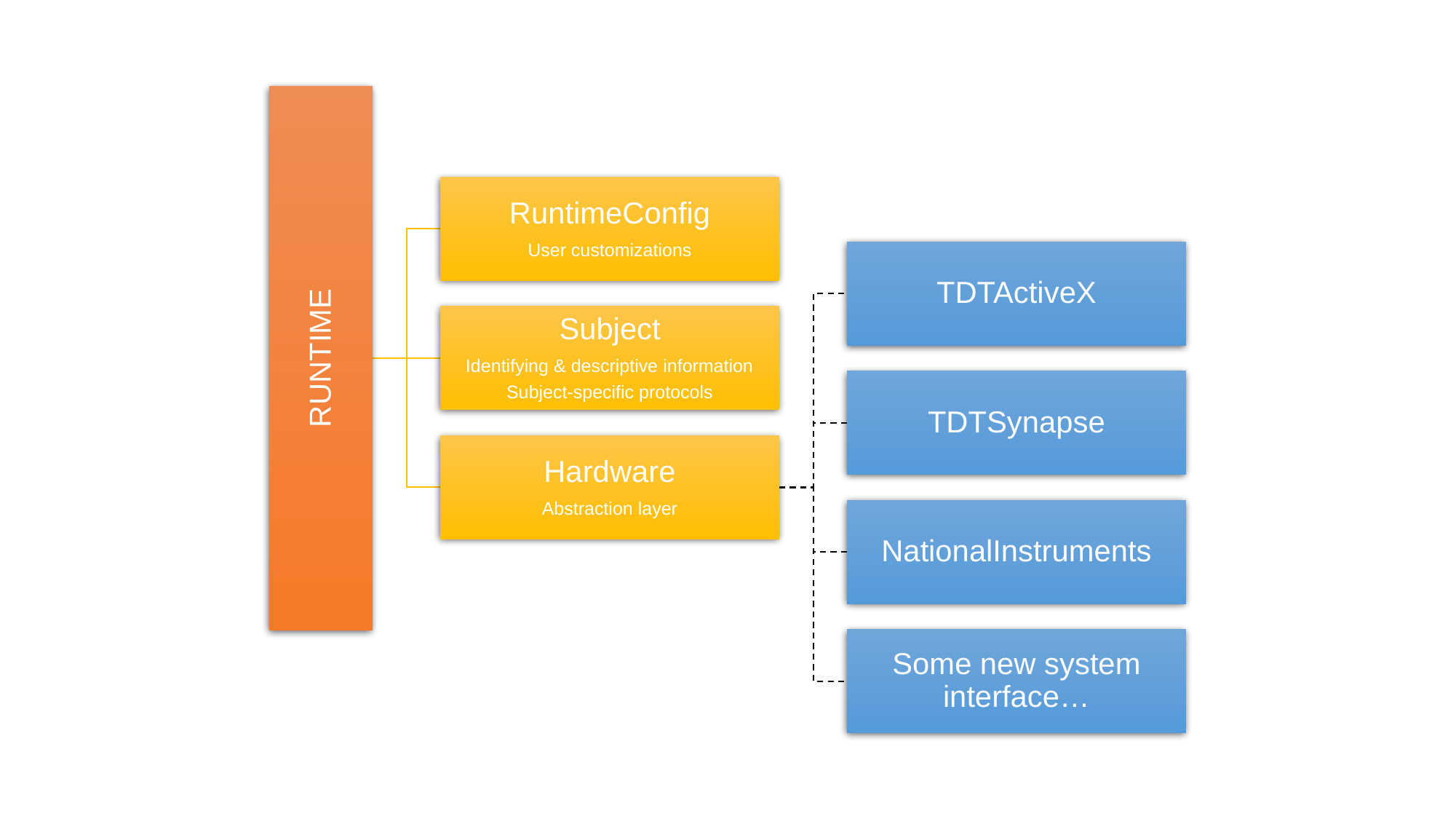

RUNTIME
RuntimeConfig
User customizations
Subject
Identifying & descriptive information
Subject-specific protocols
Hardware
Abstraction layer
TDTActiveX
TDTSynapse
NationalInstruments
Some new system interface…